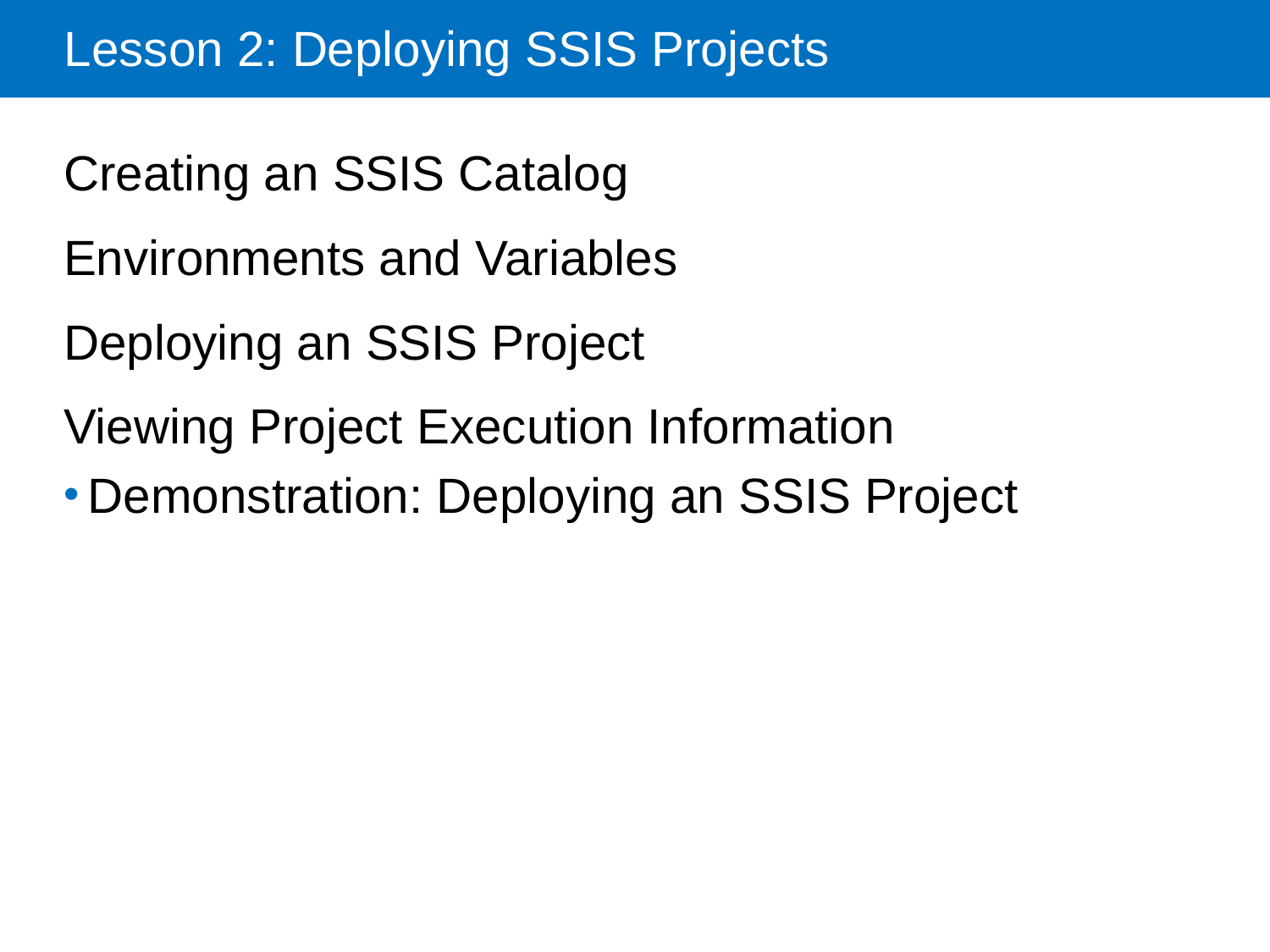

# Lesson 2: Deploying SSIS Projects
Creating an SSIS Catalog
Environments and Variables
Deploying an SSIS Project
Viewing Project Execution Information
Demonstration: Deploying an SSIS Project